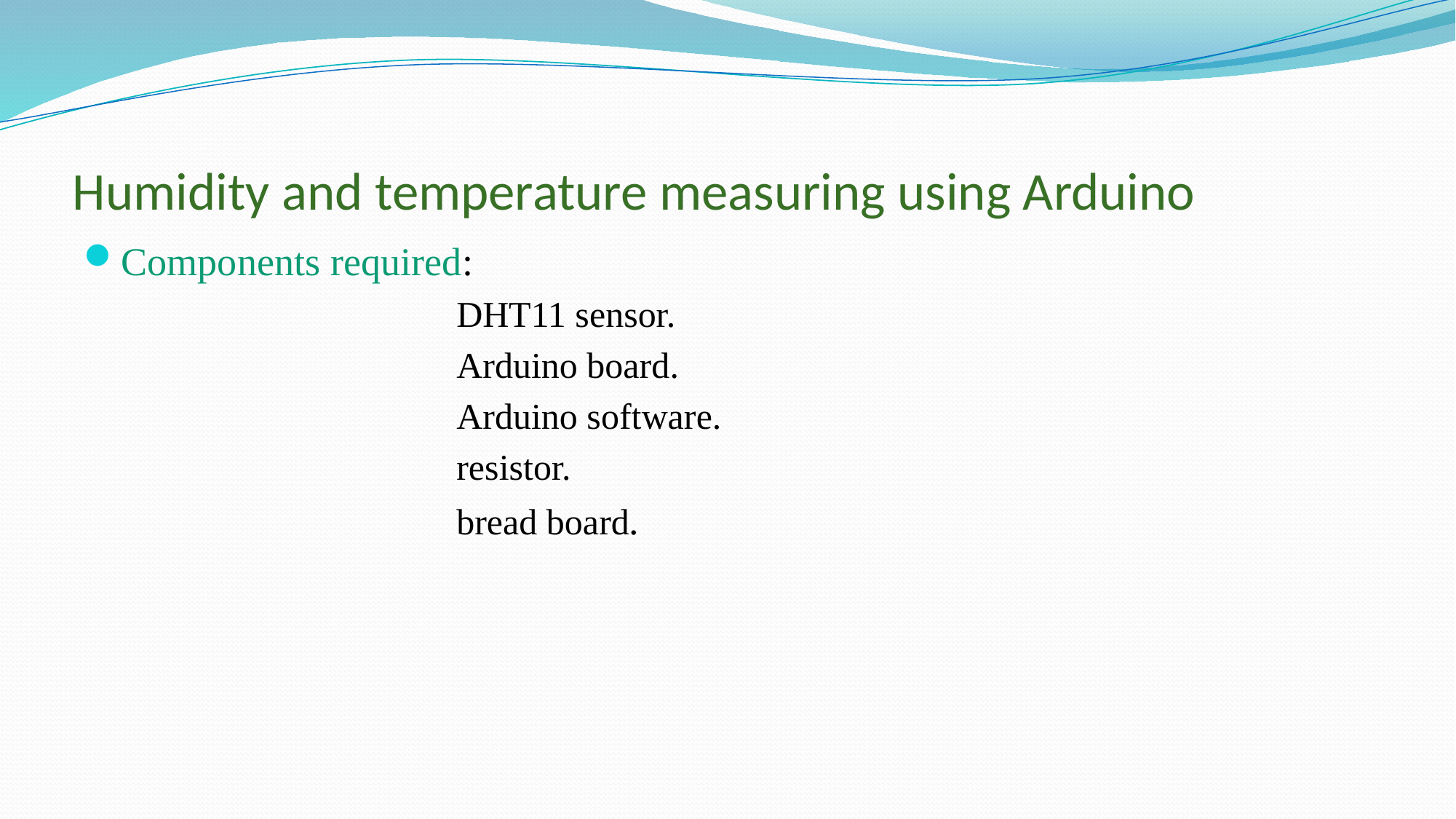

# Humidity and temperature measuring using Arduino
Components required:
                                         DHT11 sensor.
                                         Arduino board.
                                         Arduino software.
                                         resistor.
                                         bread board.